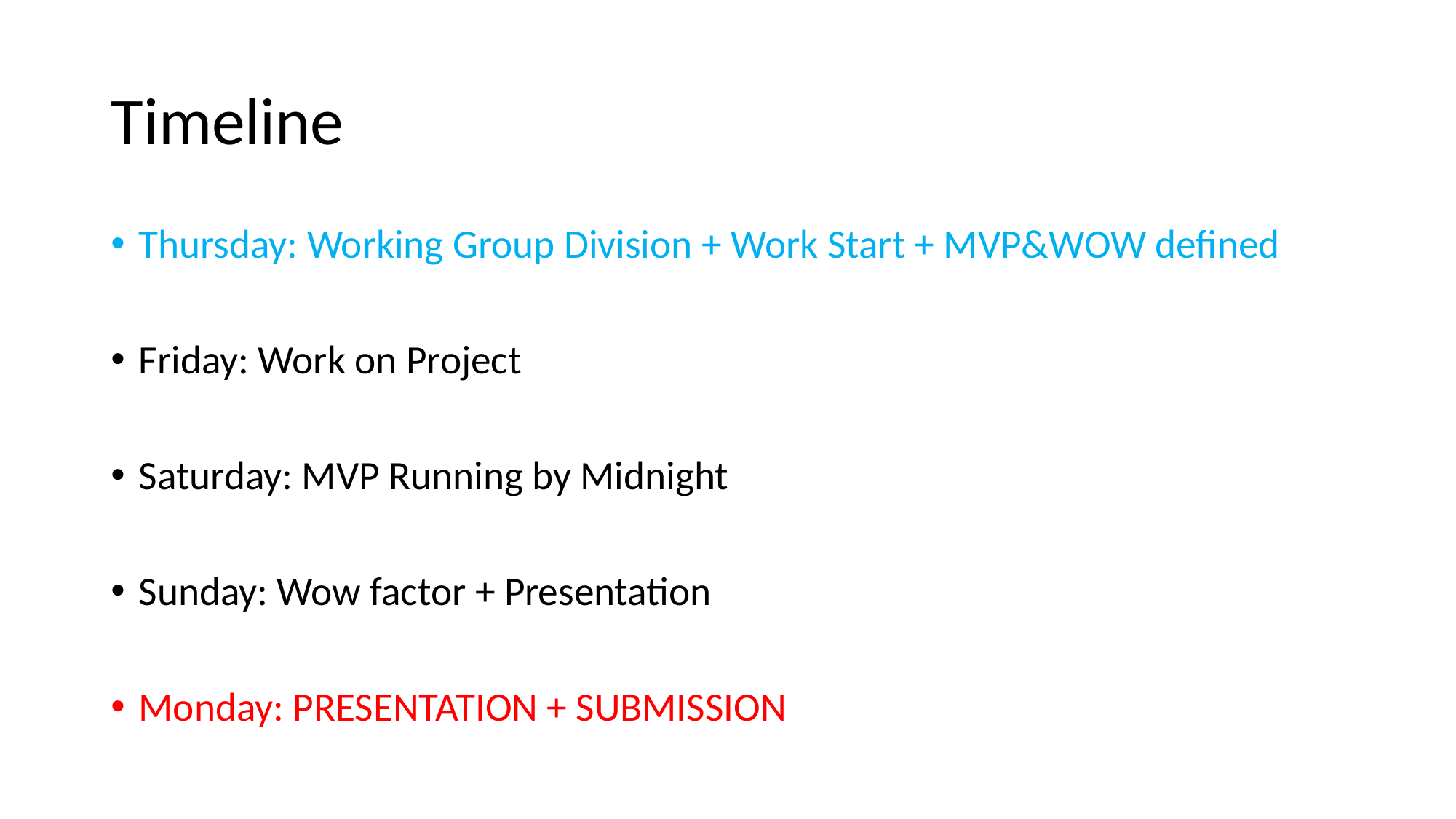

# Timeline
Thursday: Working Group Division + Work Start + MVP&WOW defined

Friday: Work on Project

Saturday: MVP Running by Midnight

Sunday: Wow factor + Presentation

Monday: PRESENTATION + SUBMISSION